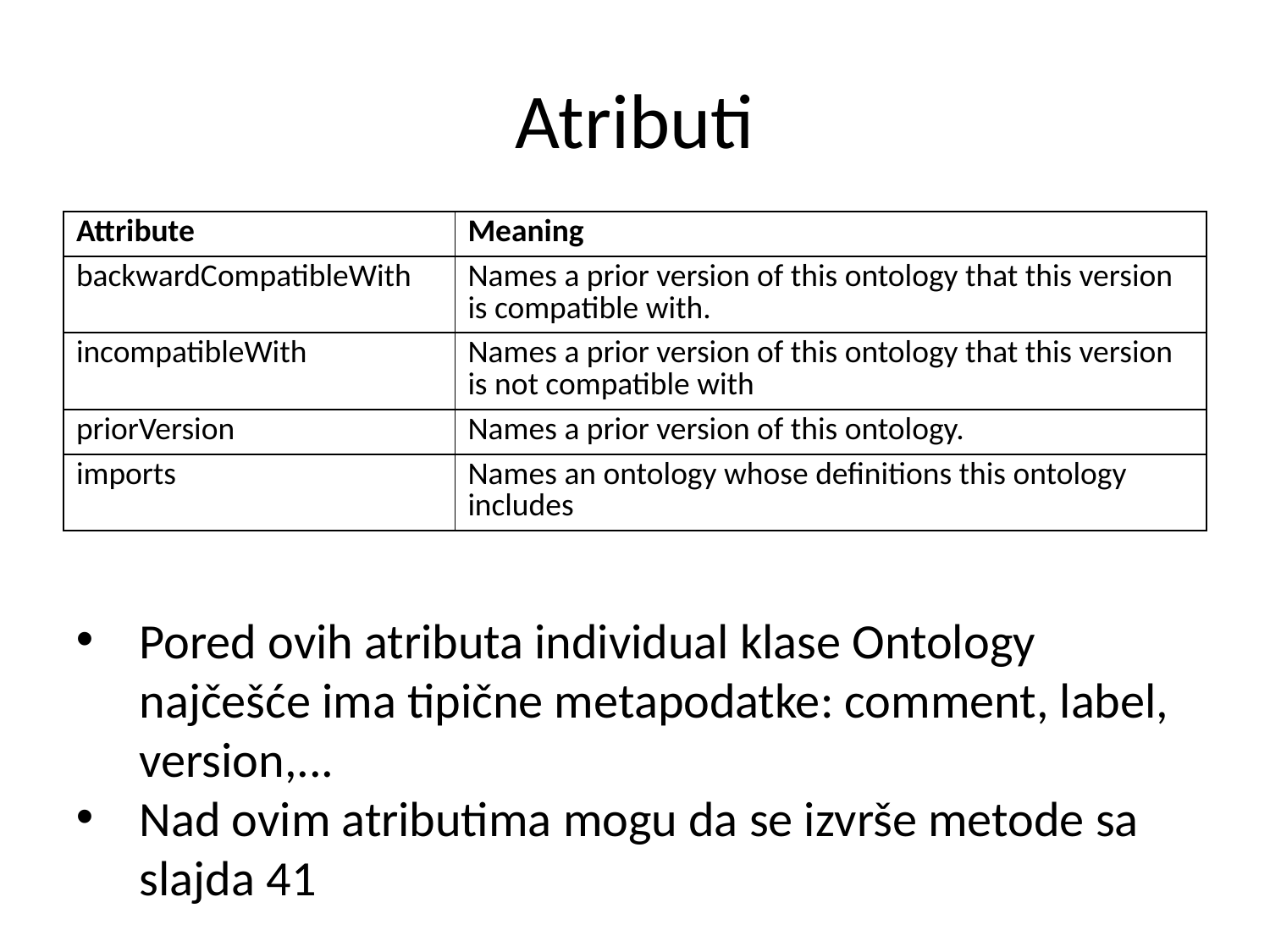

# Atributi
| Attribute | Meaning |
| --- | --- |
| backwardCompatibleWith | Names a prior version of this ontology that this version is compatible with. |
| incompatibleWith | Names a prior version of this ontology that this version is not compatible with |
| priorVersion | Names a prior version of this ontology. |
| imports | Names an ontology whose definitions this ontology includes |
Pored ovih atributa individual klase Ontology najčešće ima tipične metapodatke: comment, label, version,...
Nad ovim atributima mogu da se izvrše metode sa slajda 41